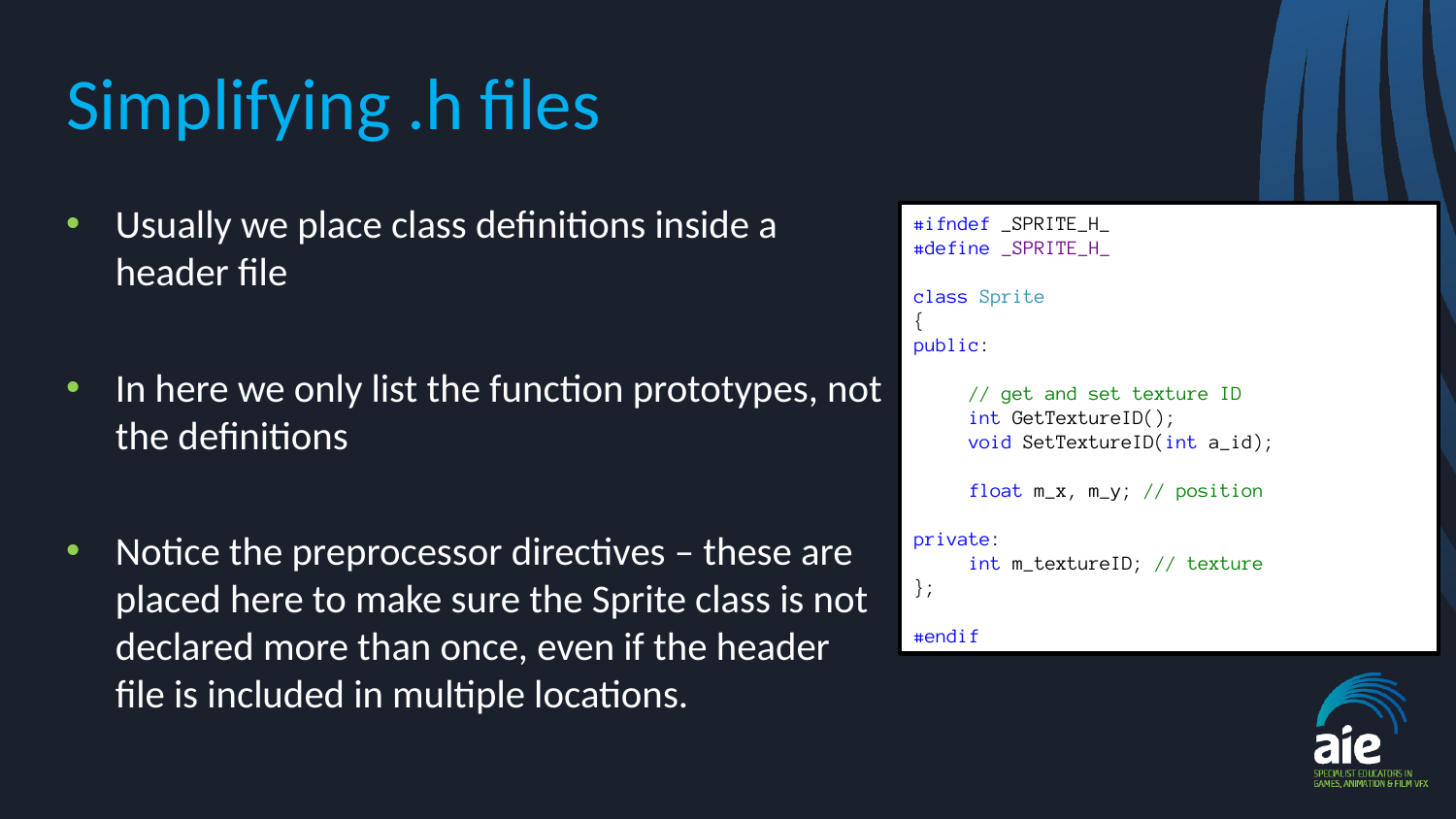

# Simplifying .h files
Usually we place class definitions inside a header file

In here we only list the function prototypes, not the definitions

Notice the preprocessor directives – these are placed here to make sure the Sprite class is not declared more than once, even if the header file is included in multiple locations.
#ifndef _SPRITE_H_
#define _SPRITE_H_

class Sprite
{
public:

     // get and set texture ID
     int GetTextureID();
     void SetTextureID(int a_id);

     float m_x, m_y; // position

private:
     int m_textureID; // texture
};

#endif